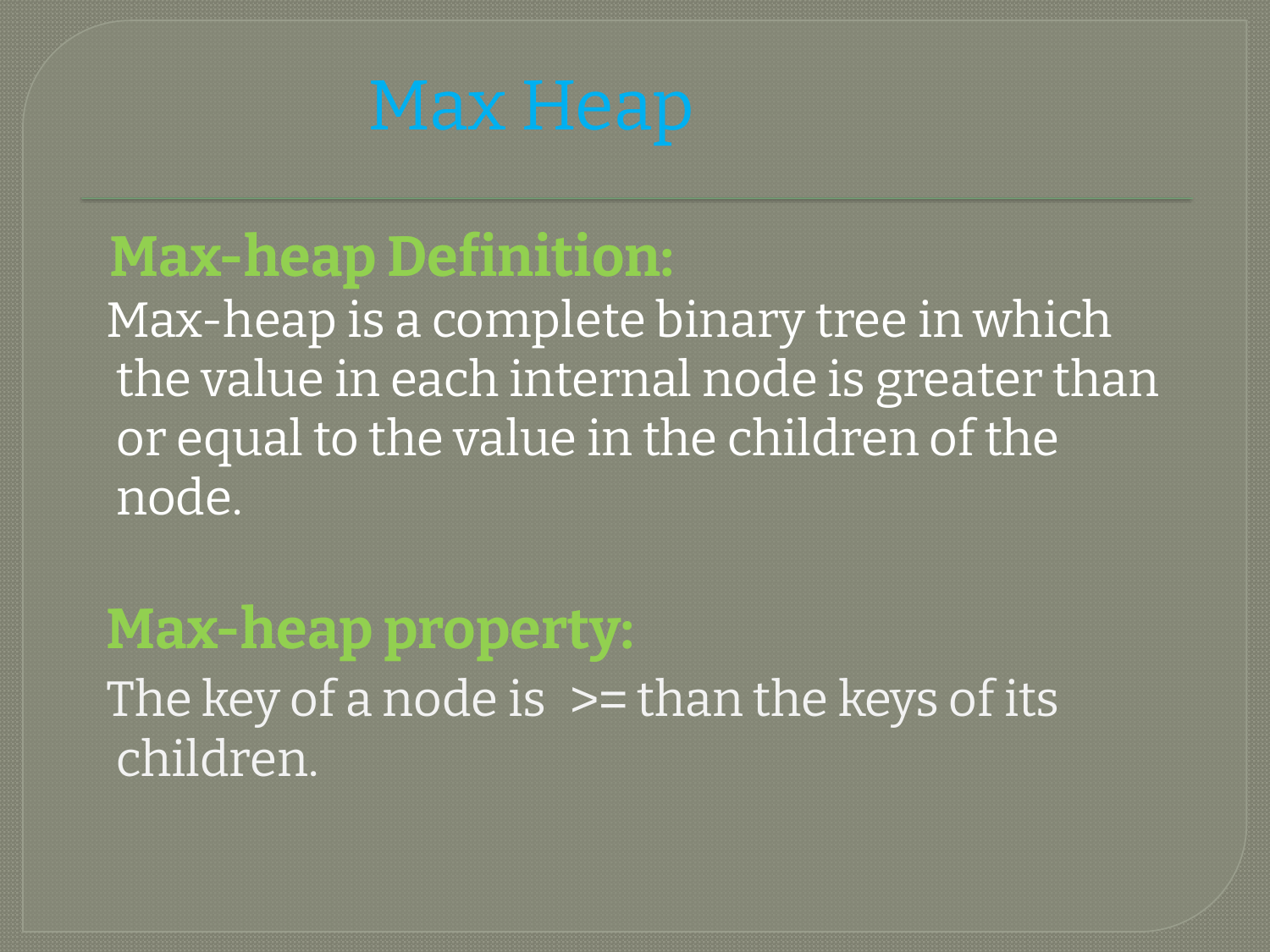

Max Heap

   Max-heap Definition:
   Max-heap is a complete binary tree in which the value in each internal node is greater than or equal to the value in the children of the node.

   Max-heap property:
   The key of a node is  >= than the keys of its children.